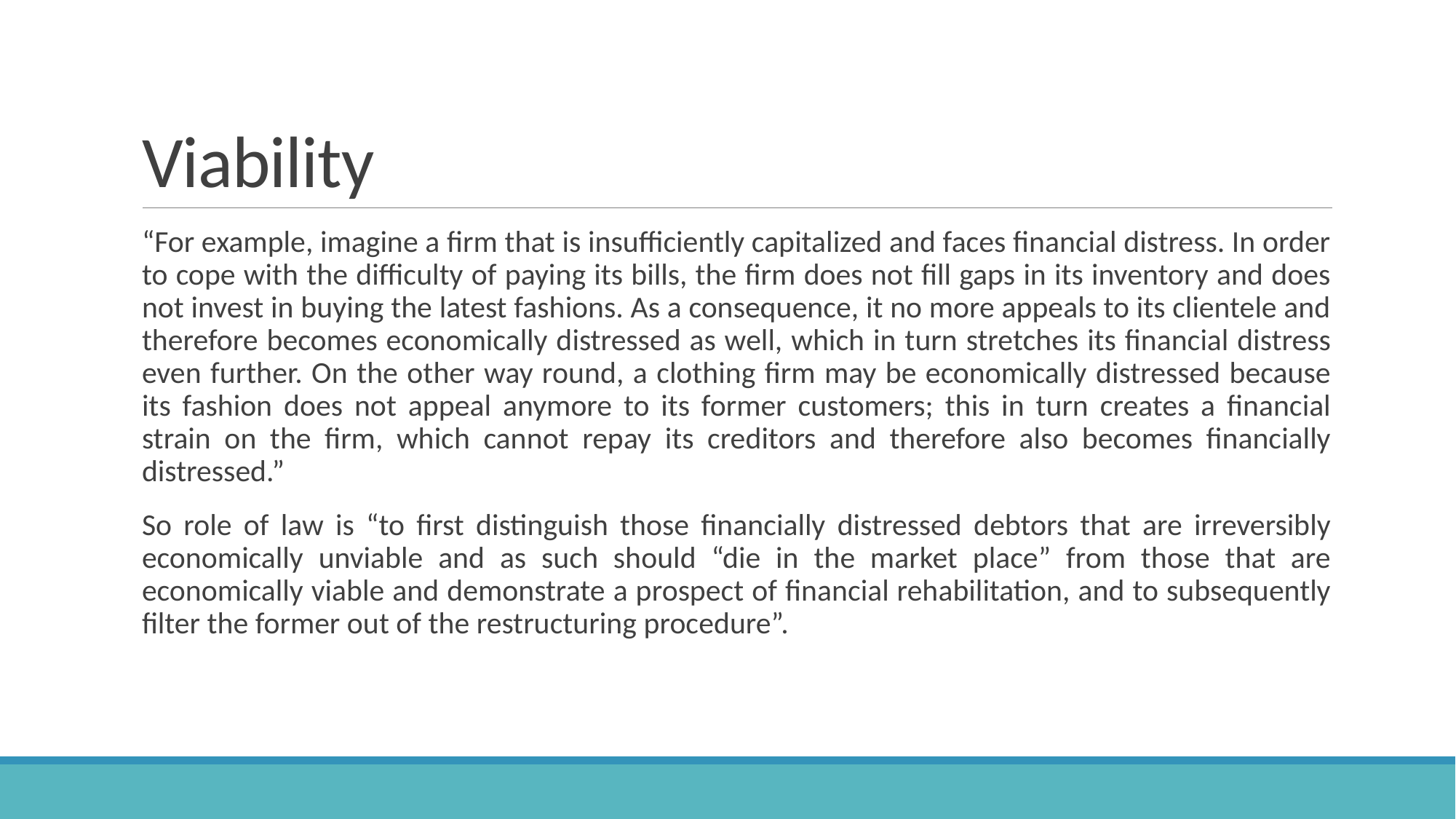

# Viability
“For example, imagine a firm that is insufficiently capitalized and faces financial distress. In order to cope with the difficulty of paying its bills, the firm does not fill gaps in its inventory and does not invest in buying the latest fashions. As a consequence, it no more appeals to its clientele and therefore becomes economically distressed as well, which in turn stretches its financial distress even further. On the other way round, a clothing firm may be economically distressed because its fashion does not appeal anymore to its former customers; this in turn creates a financial strain on the firm, which cannot repay its creditors and therefore also becomes financially distressed.”
So role of law is “to first distinguish those financially distressed debtors that are irreversibly economically unviable and as such should “die in the market place” from those that are economically viable and demonstrate a prospect of financial rehabilitation, and to subsequently filter the former out of the restructuring procedure”.